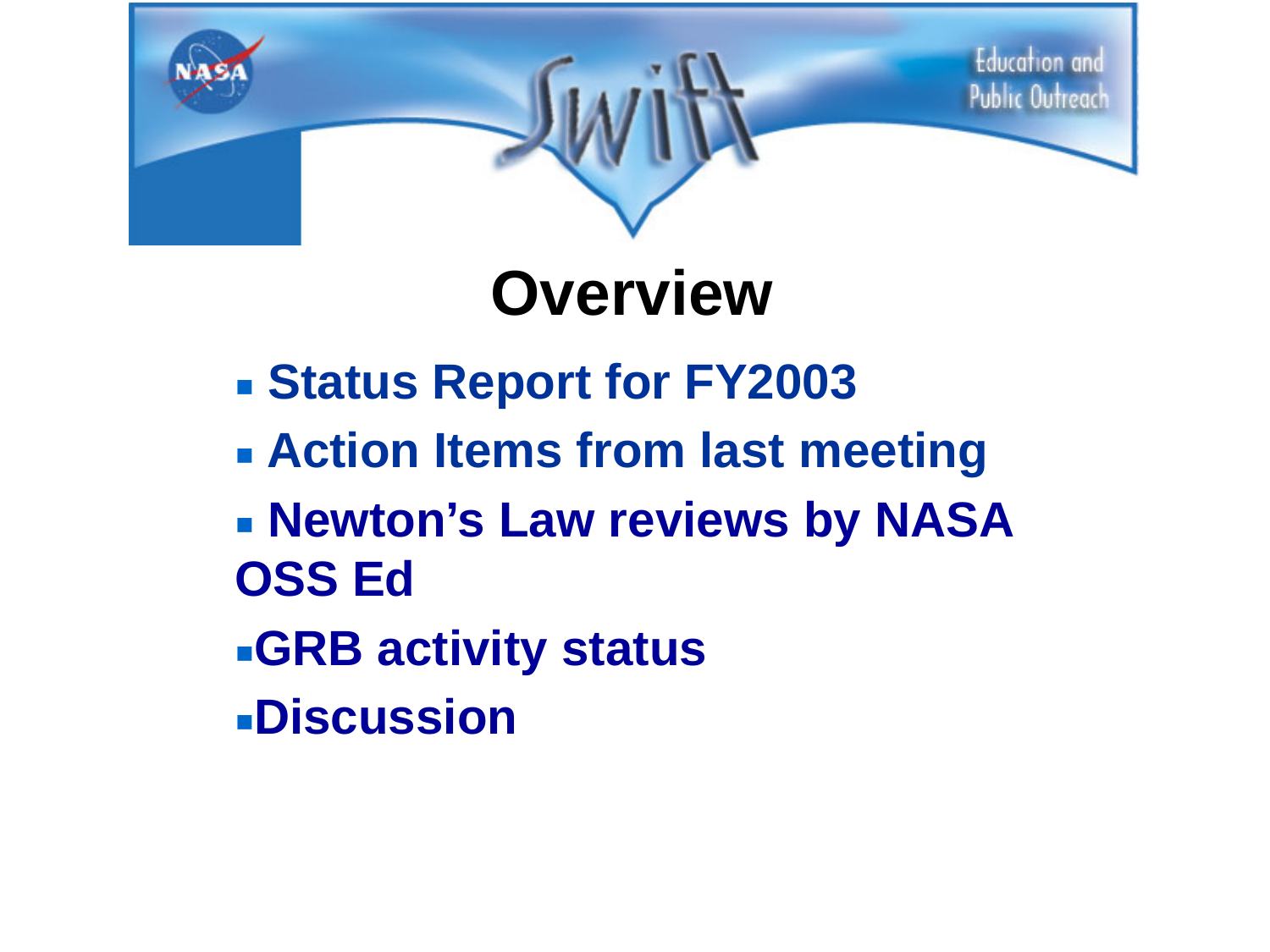

Overview
 Status Report for FY2003
 Action Items from last meeting
 Newton’s Law reviews by NASA OSS Ed
GRB activity status
Discussion